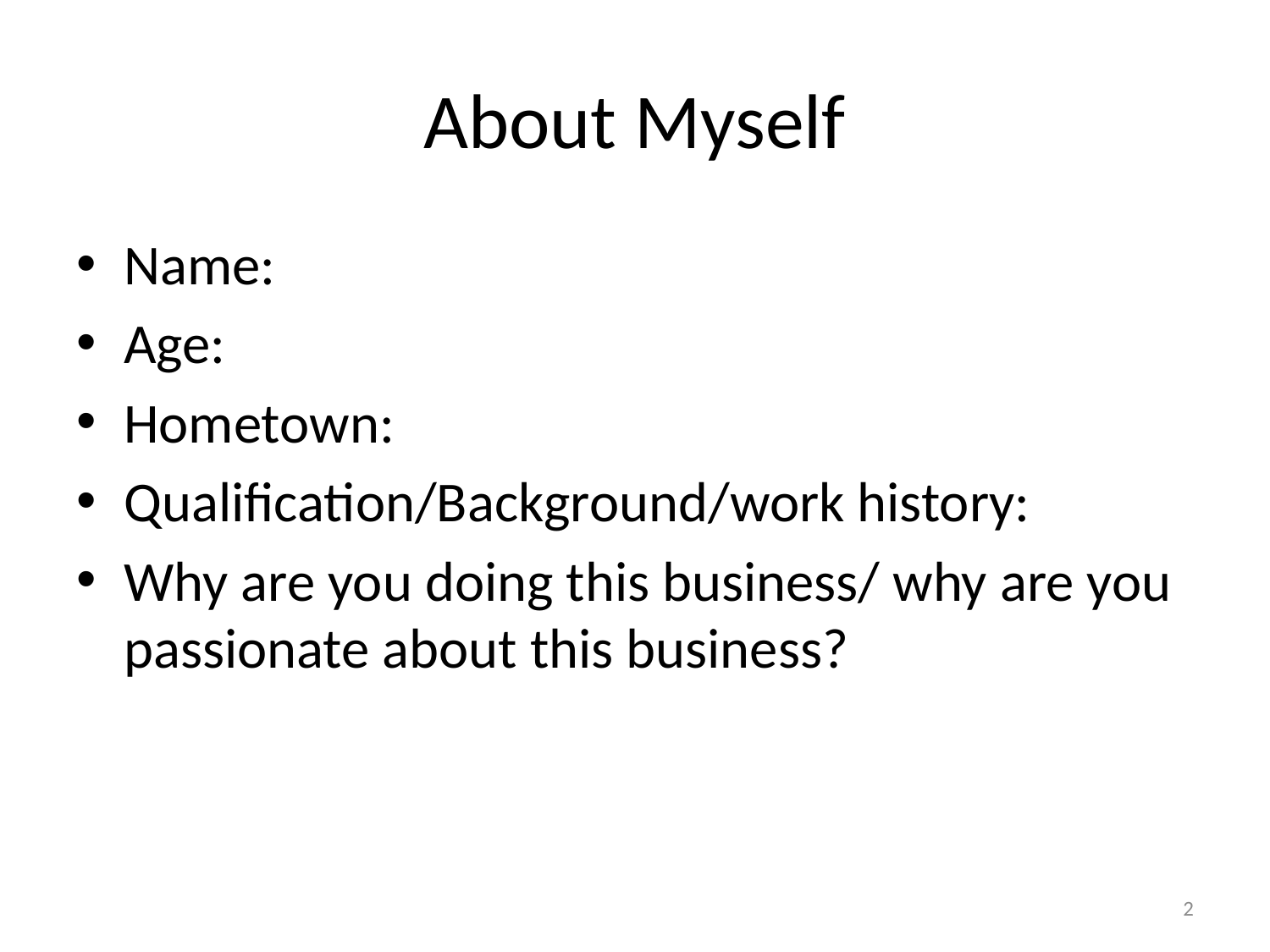

# About Myself
Name:
Age:
Hometown:
Qualification/Background/work history:
Why are you doing this business/ why are you passionate about this business?
2